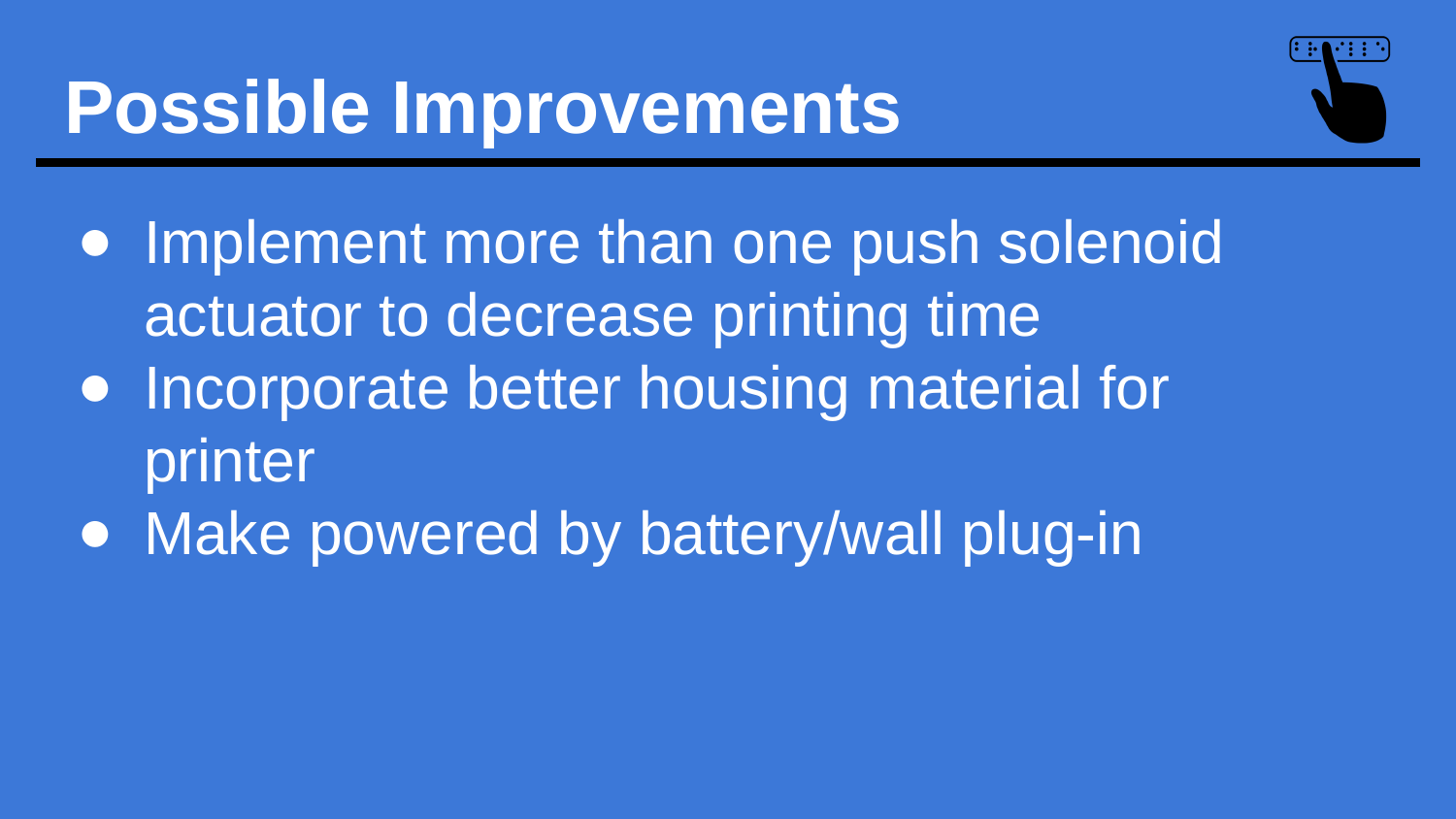

Possible Improvements
Implement more than one push solenoid actuator to decrease printing time
Incorporate better housing material for printer
Make powered by battery/wall plug-in